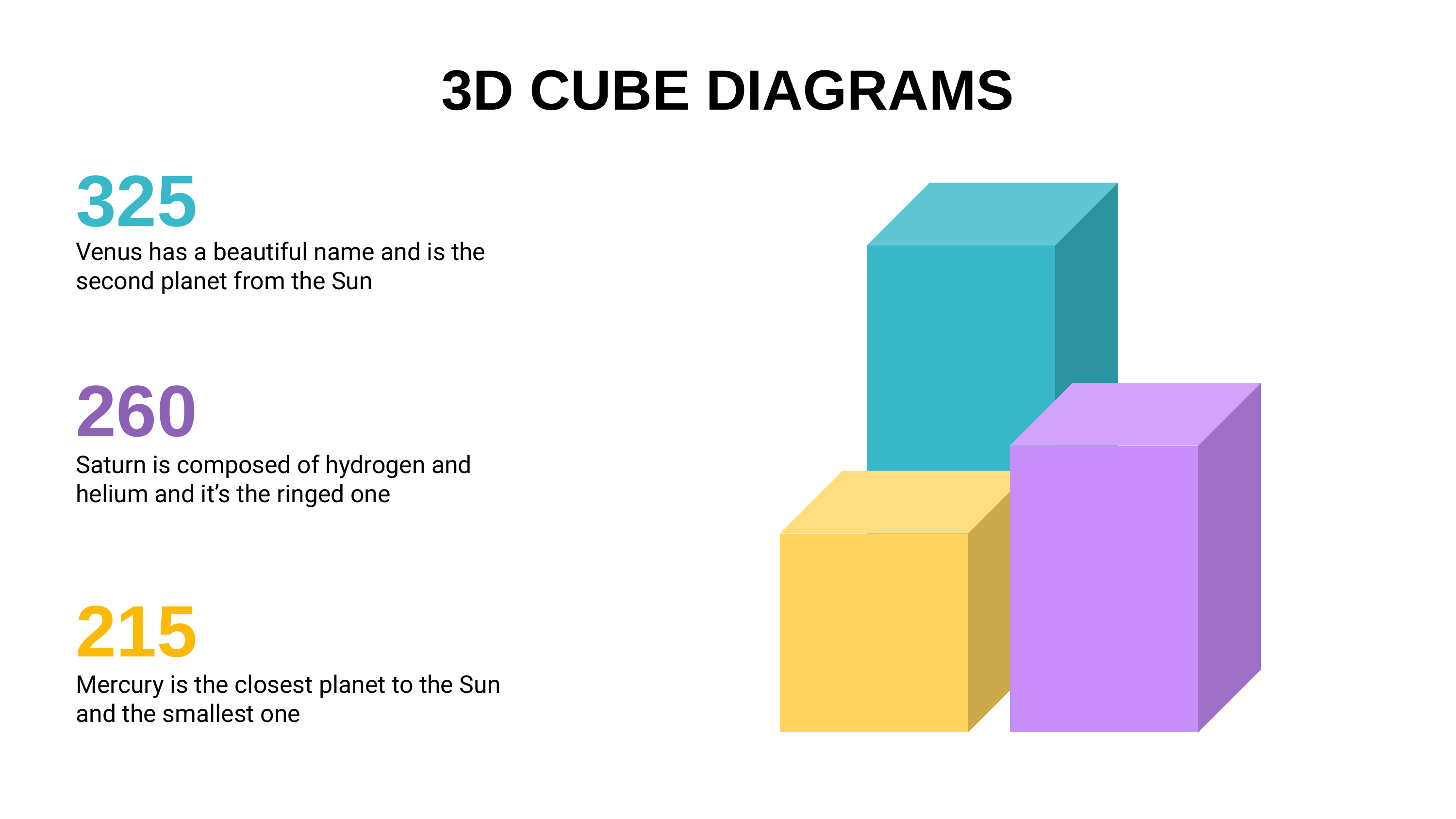

325

Venus has a beautiful name and is the second planet from the Sun

260

Saturn is composed of hydrogen and helium and it’s the ringed one

215
Mercury is the closest planet to the Sun and the smallest one